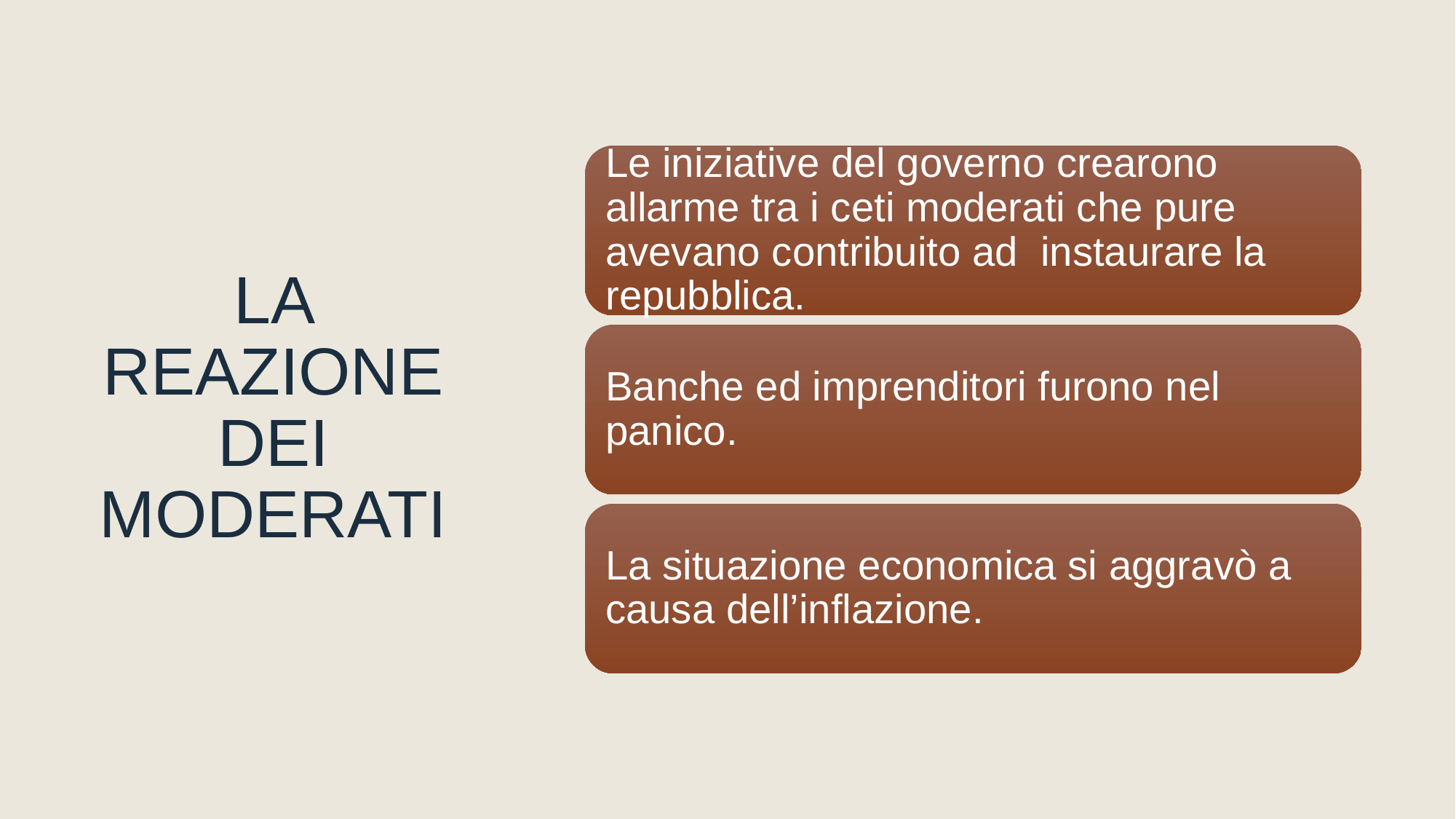

# LA REAZIONE DEI MODERATI

Le iniziative del governo crearono allarme tra i ceti moderati che pure avevano contribuito ad  instaurare la repubblica.

Banche ed imprenditori furono nel panico.

La situazione economica si aggravò a causa dell’inflazione.